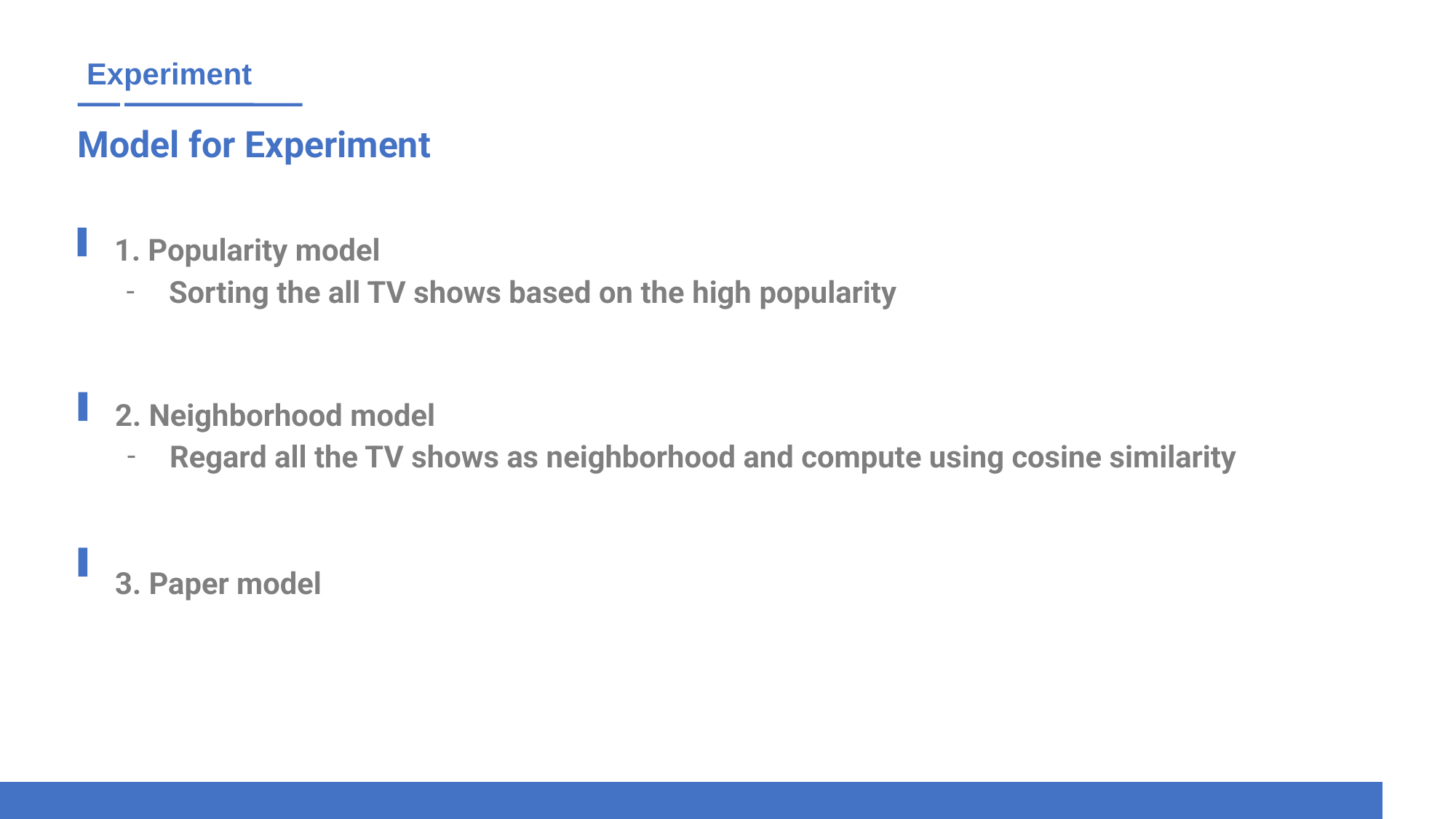

Experiment
Model for Experiment
1. Popularity model
Sorting the all TV shows based on the high popularity

2. Neighborhood model
Regard all the TV shows as neighborhood and compute using cosine similarity

3. Paper model